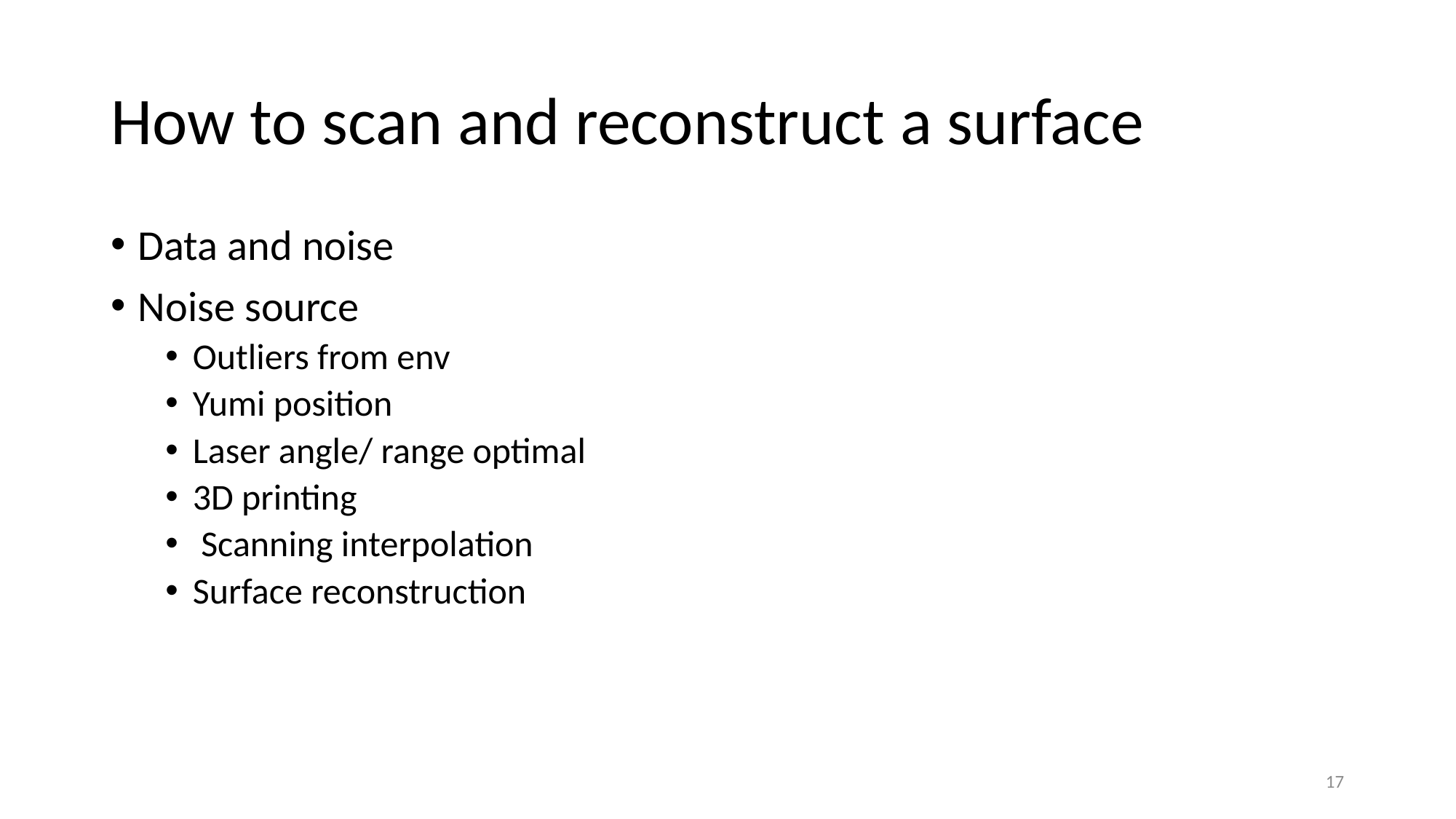

# How to scan and reconstruct a surface
Data and noise
Noise source
Outliers from env
Yumi position
Laser angle/ range optimal
3D printing
 Scanning interpolation
Surface reconstruction

17